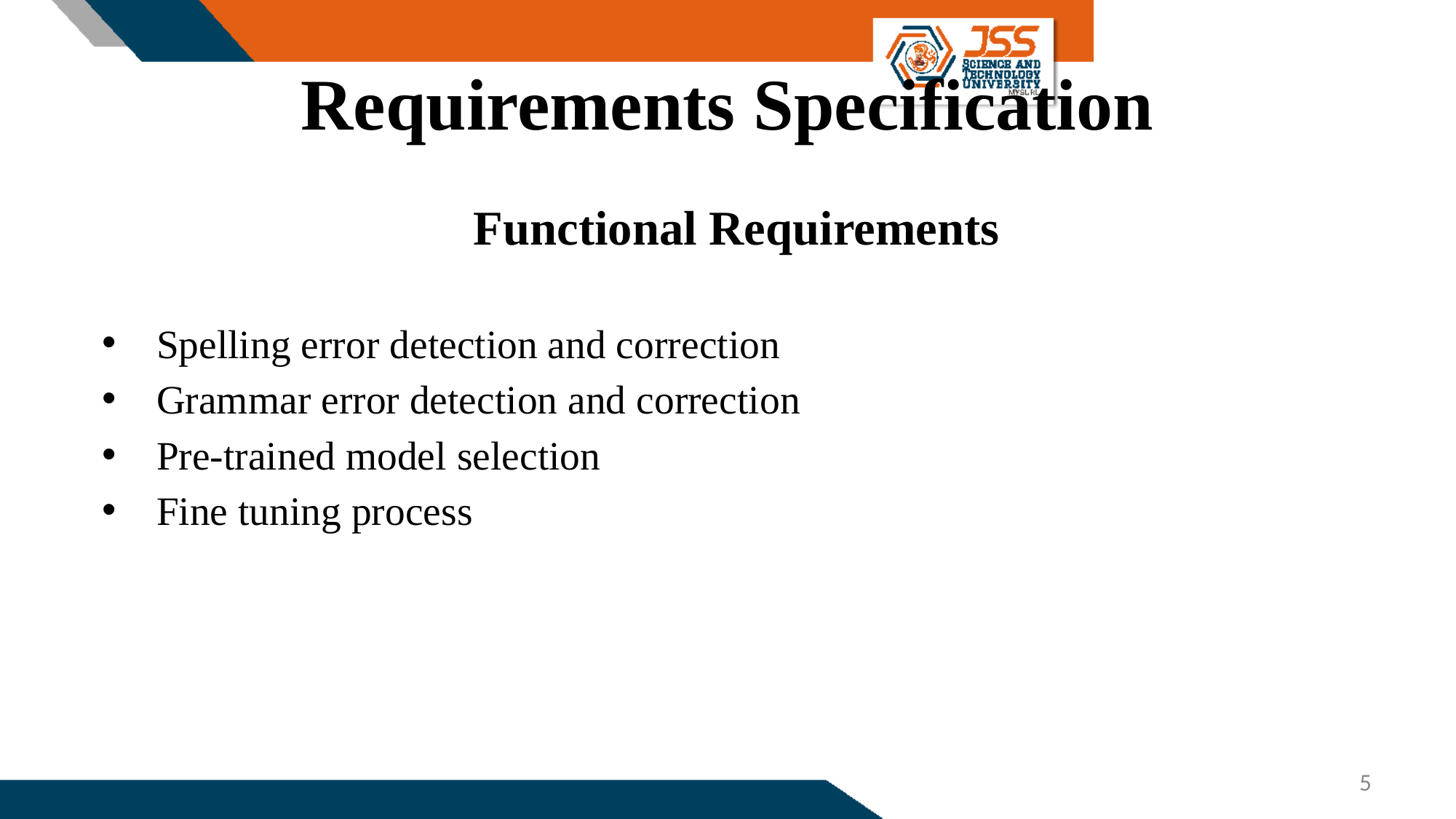

# Requirements Specification
Functional Requirements

Spelling error detection and correction
Grammar error detection and correction
Pre-trained model selection
Fine tuning process
5